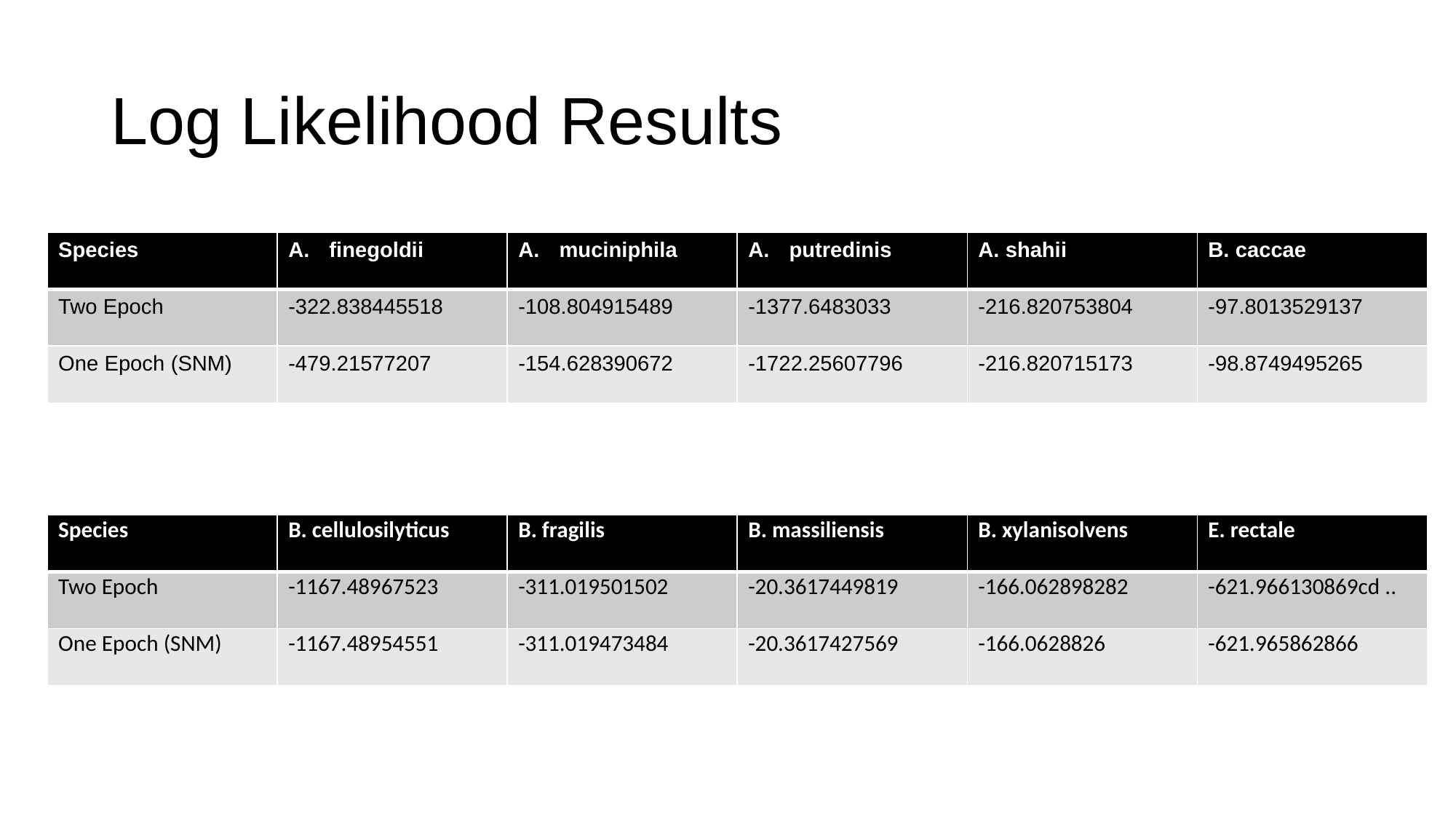

# Log Likelihood Results
| Species | finegoldii | muciniphila | putredinis | A. shahii | B. caccae |
| --- | --- | --- | --- | --- | --- |
| Two Epoch | -322.838445518 | -108.804915489 | -1377.6483033 | -216.820753804 | -97.8013529137 |
| One Epoch (SNM) | -479.21577207 | -154.628390672 | -1722.25607796 | -216.820715173 | -98.8749495265 |
| Species | B. cellulosilyticus | B. fragilis | B. massiliensis | B. xylanisolvens | E. rectale |
| --- | --- | --- | --- | --- | --- |
| Two Epoch | -1167.48967523 | -311.019501502 | -20.3617449819 | -166.062898282 | -621.966130869cd .. |
| One Epoch (SNM) | -1167.48954551 | -311.019473484 | -20.3617427569 | -166.0628826 | -621.965862866 |